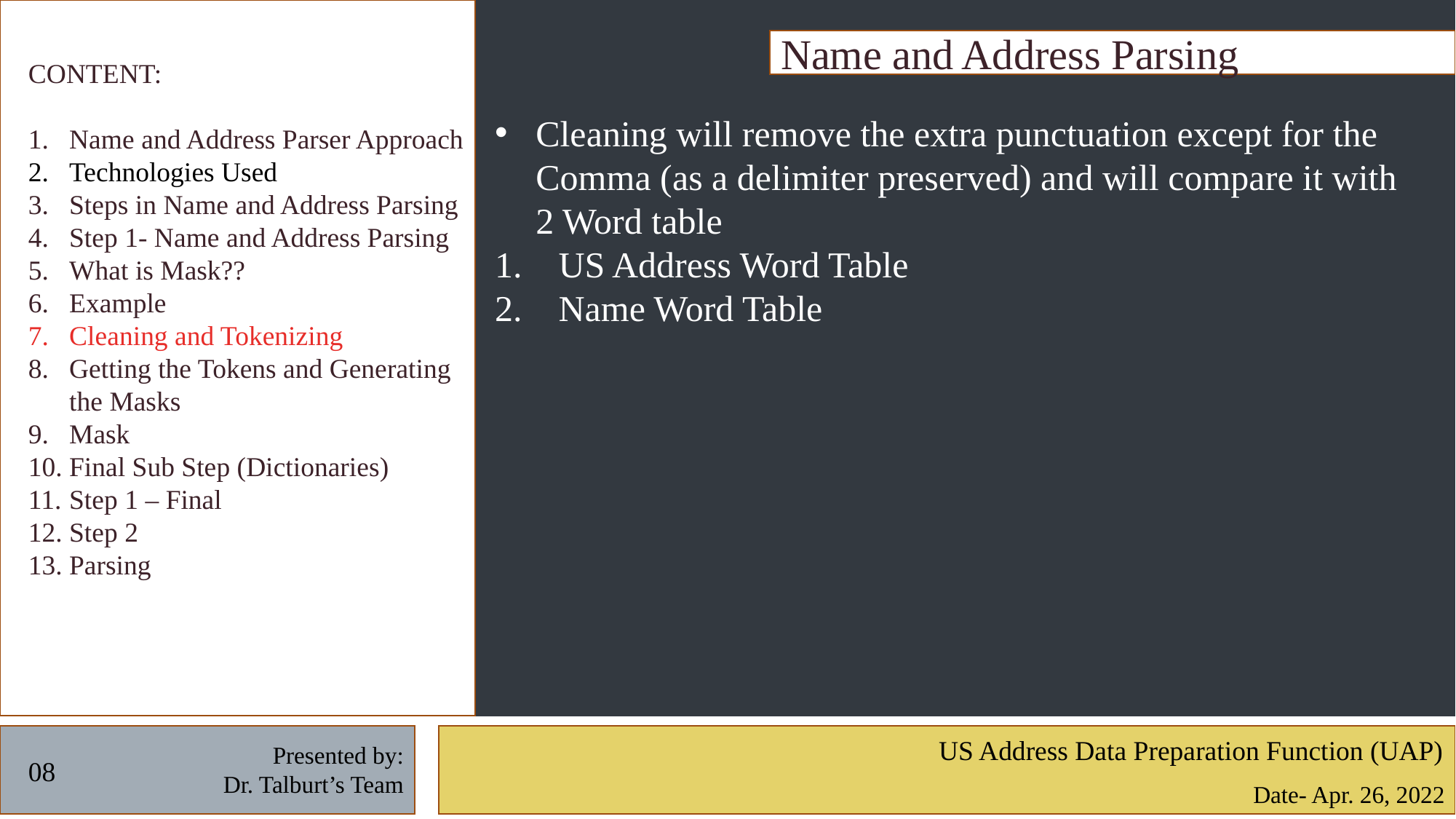

Name and Address Parsing
CONTENT:

Name and Address Parser Approach
Technologies Used
Steps in Name and Address Parsing
Step 1- Name and Address Parsing
What is Mask??
Example
Cleaning and Tokenizing
Getting the Tokens and Generating the Masks
Mask
Final Sub Step (Dictionaries)
Step 1 – Final
Step 2
Parsing

Cleaning will remove the extra punctuation except for the Comma (as a delimiter preserved) and will compare it with 2 Word table
 US Address Word Table
 Name Word Table

US Address Data Preparation Function (UAP)
Presented by:
Dr. Talburt’s Team
08
Date- Apr. 26, 2022